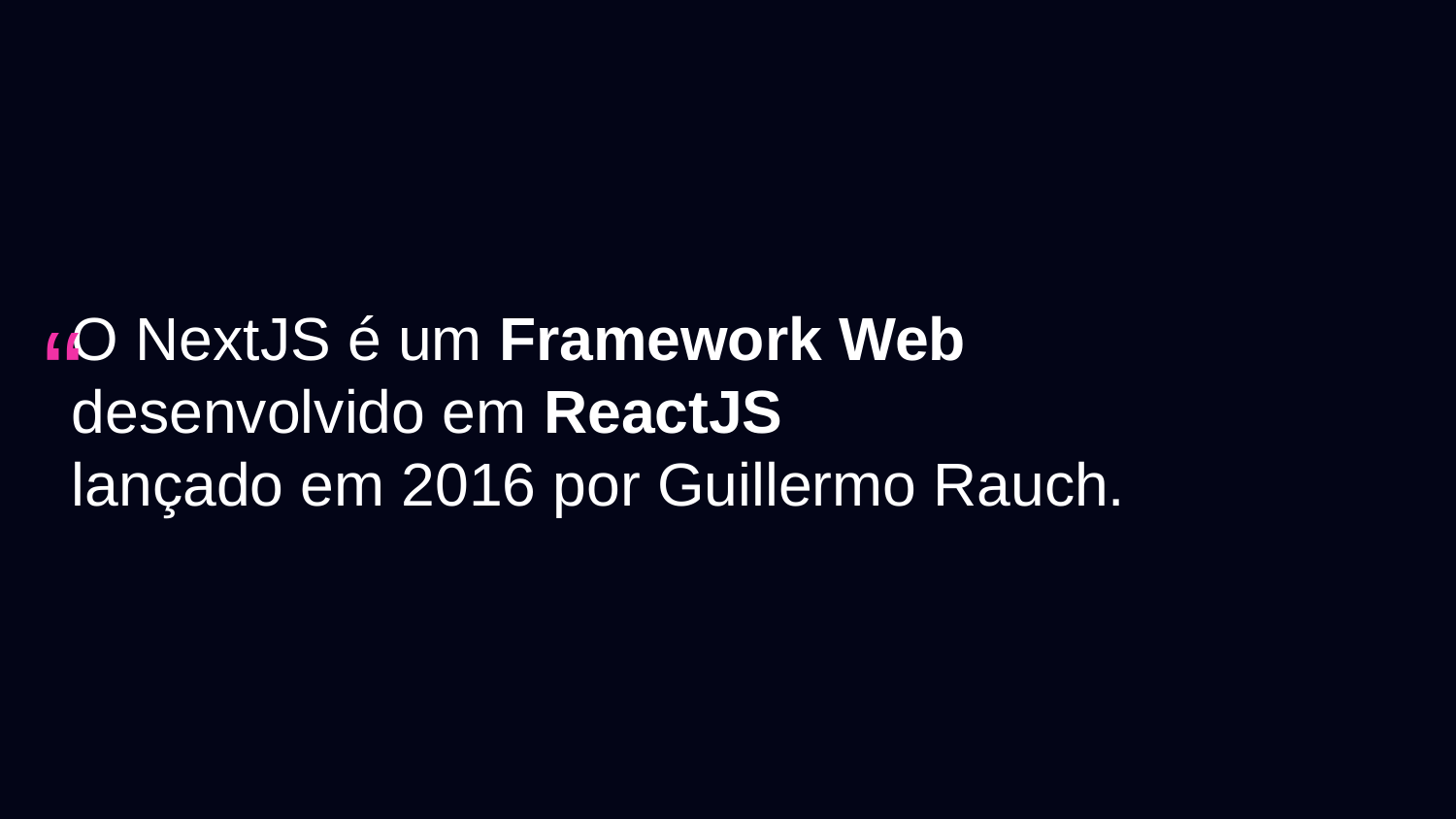

# O NextJS é um Framework Web       desenvolvido em ReactJS
lançado em 2016 por Guillermo Rauch.
“